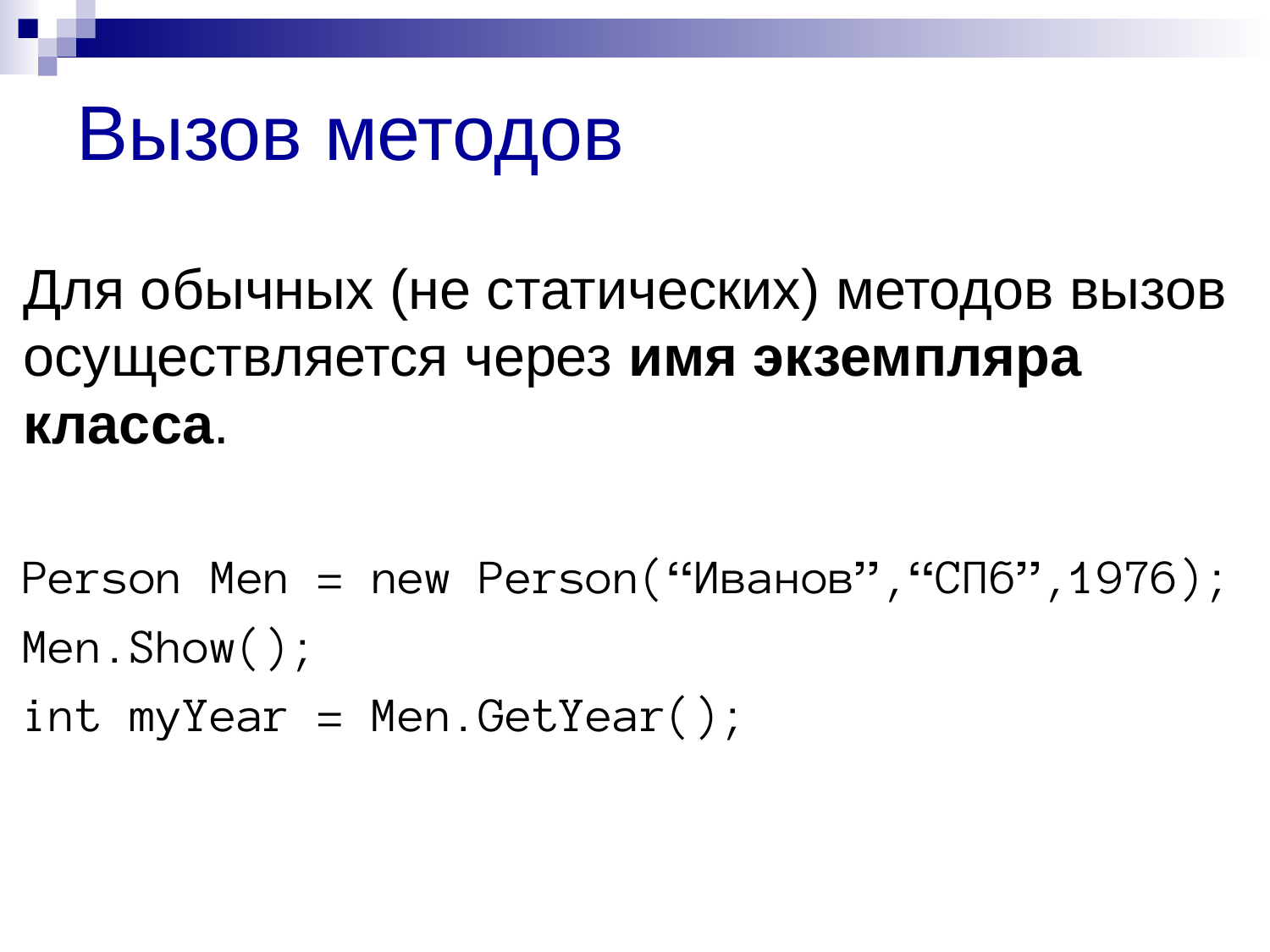

# Вызов методов
Для обычных (не статических) методов вызов осуществляется через имя экземпляра класса.

Person Men = new Person(“Иванов”,“СПб”,1976);
Men.Show();
int myYear = Men.GetYear();